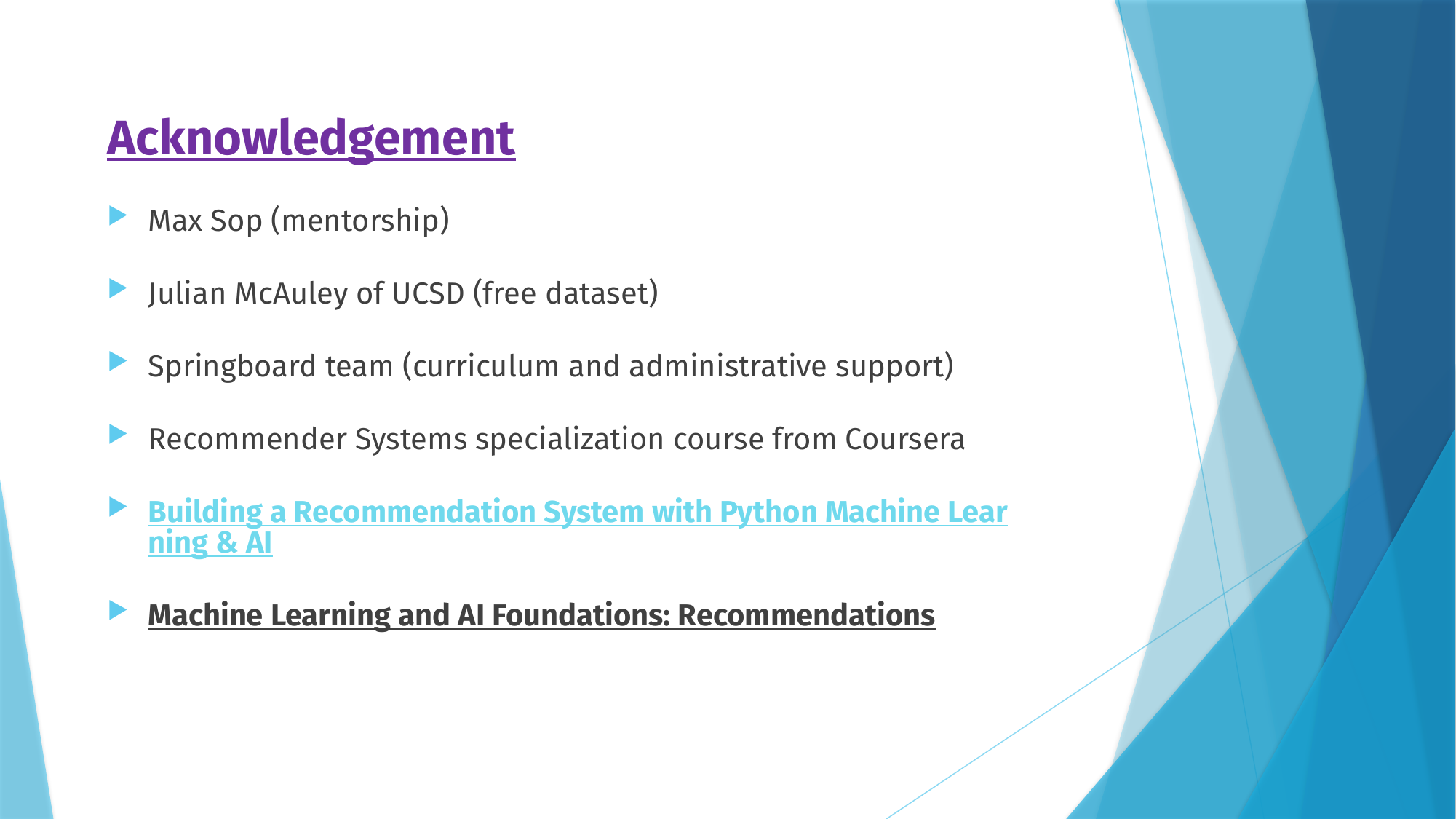

Acknowledgement
Max Sop (mentorship)
Julian McAuley of UCSD (free dataset)
Springboard team (curriculum and administrative support)
Recommender Systems specialization course from Coursera
Building a Recommendation System with Python Machine Learning & AI
Machine Learning and AI Foundations: Recommendations